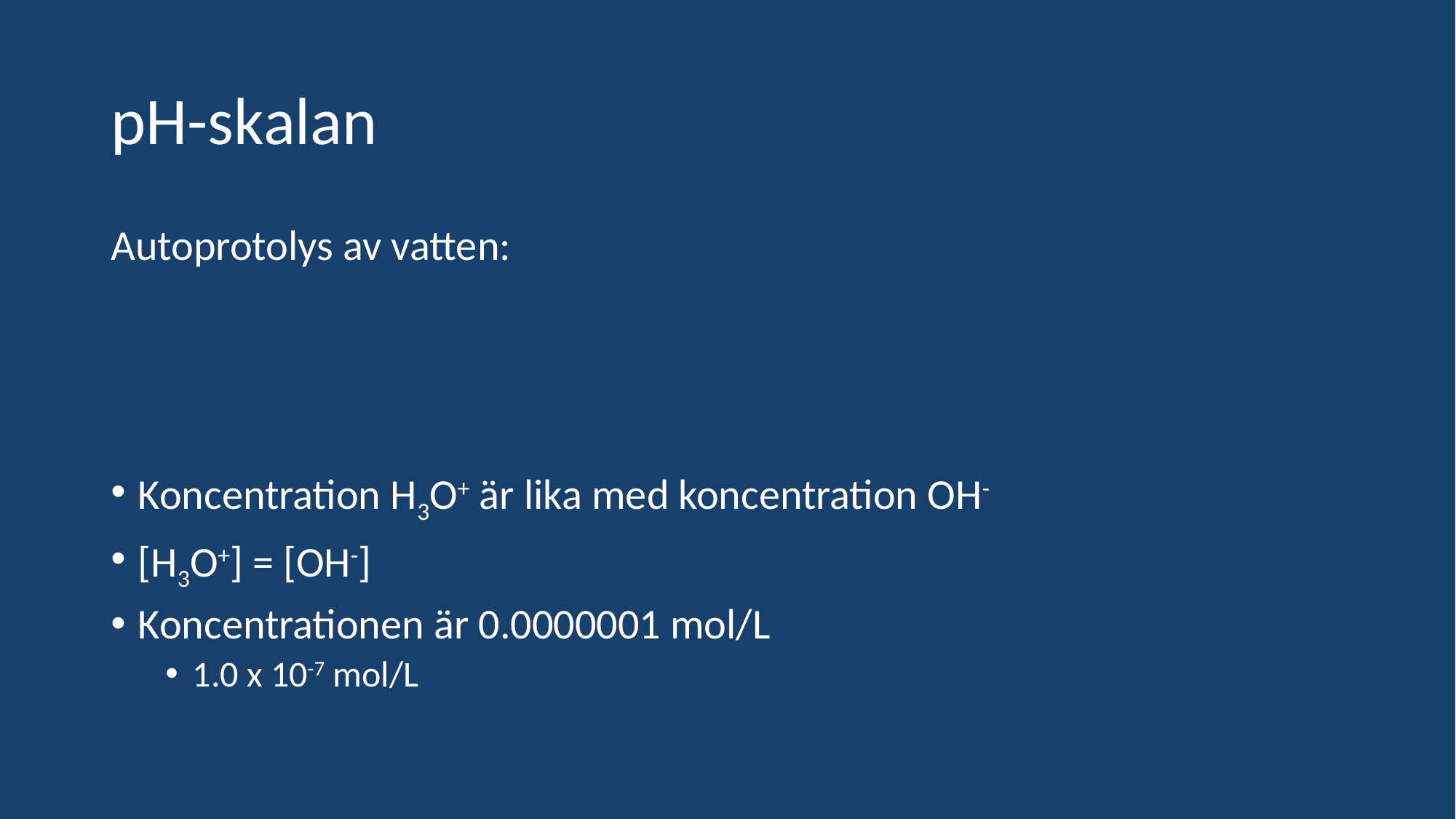

# pH-skalan
Autoprotolys av vatten:

Koncentration H3O+ är lika med koncentration OH-
[H3O+] = [OH-]
Koncentrationen är 0.0000001 mol/L
1.0 x 10-7 mol/L